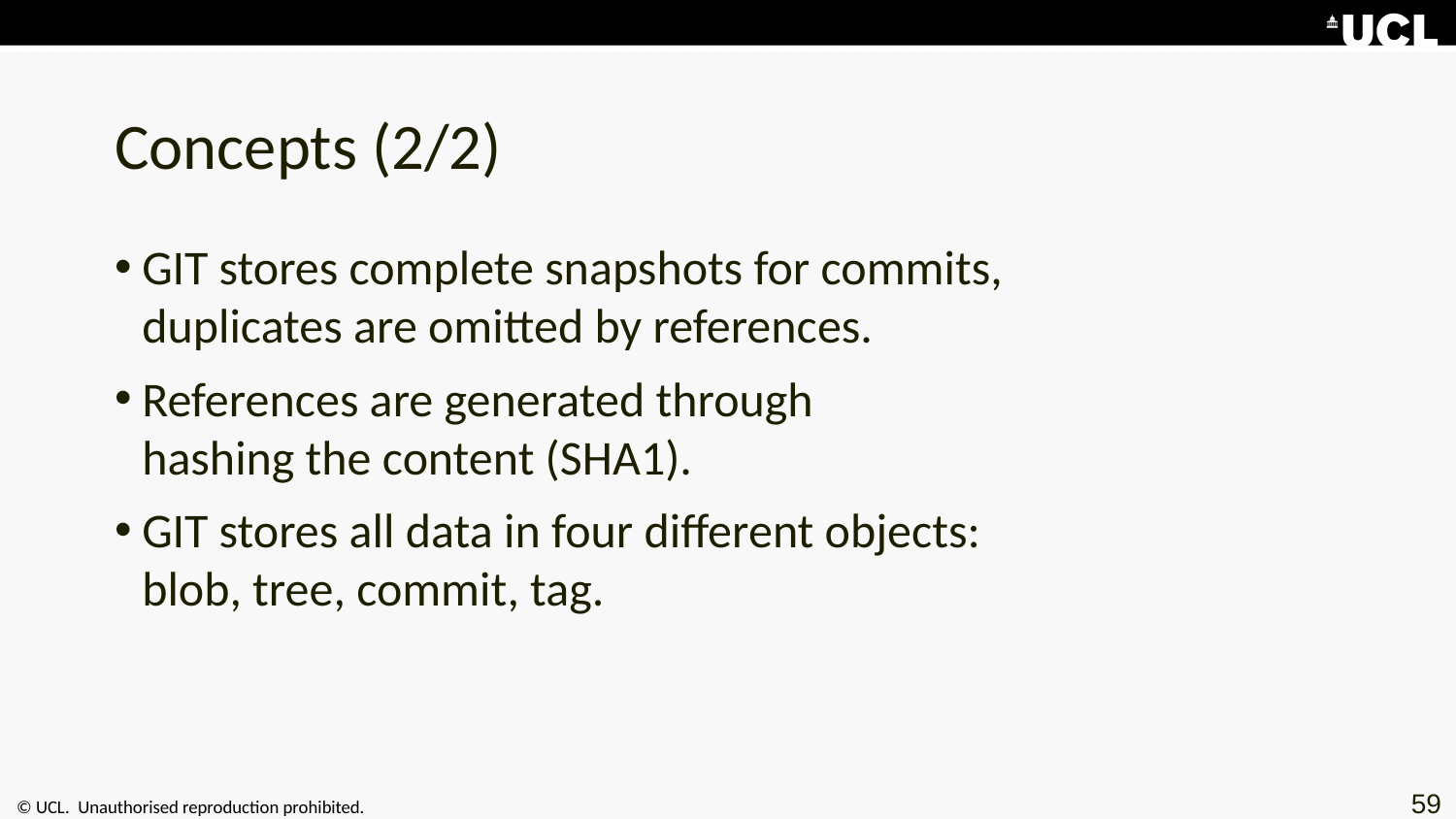

# Concepts (2/2)
GIT stores complete snapshots for commits,
duplicates are omitted by references.
References are generated through
hashing the content (SHA1).
GIT stores all data in four different objects:
blob, tree, commit, tag.
59